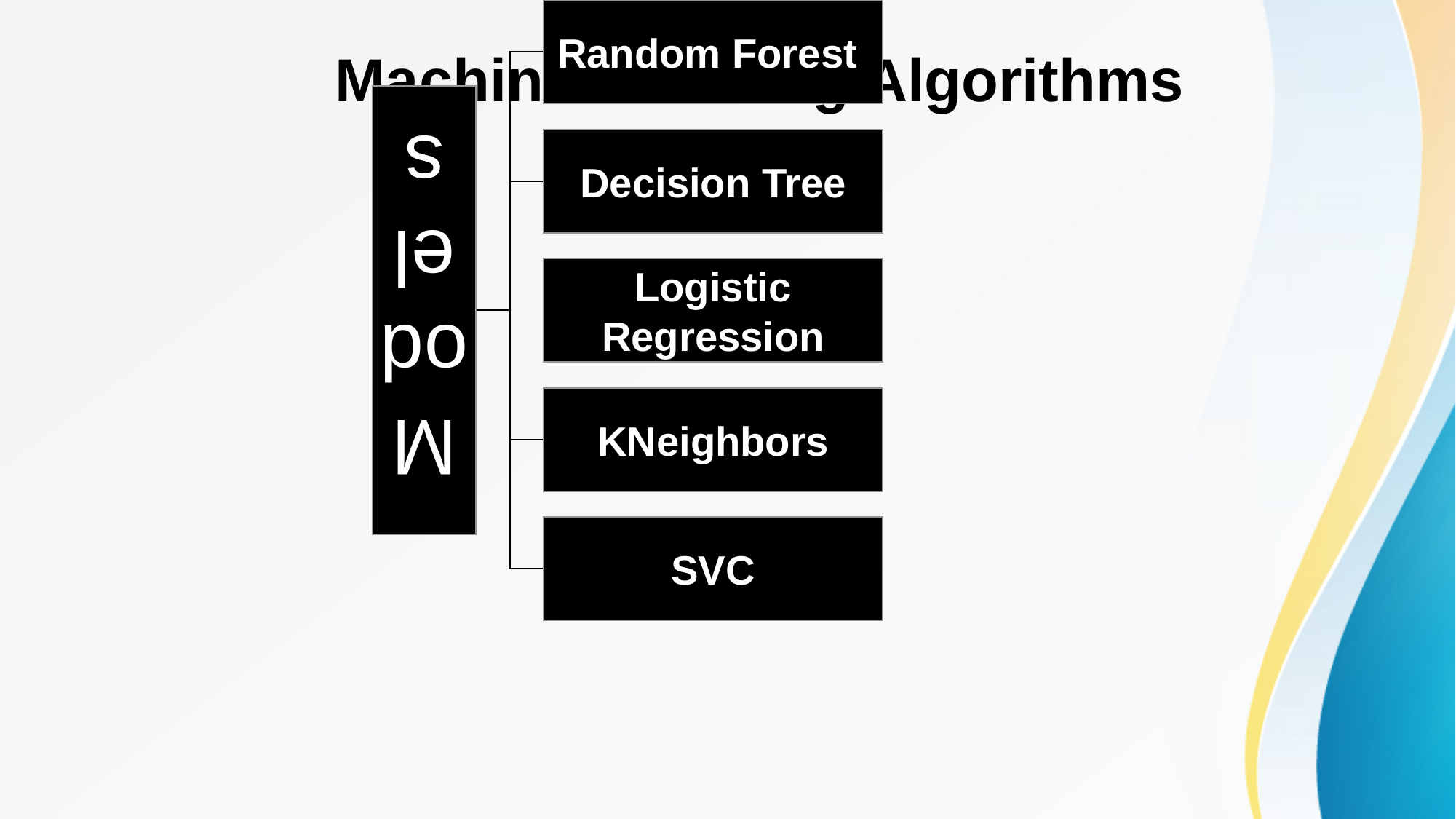

Machine Learning Algorithms

Models
Random Forest
Decision Tree
Logistic Regression
KNeighbors
SVC